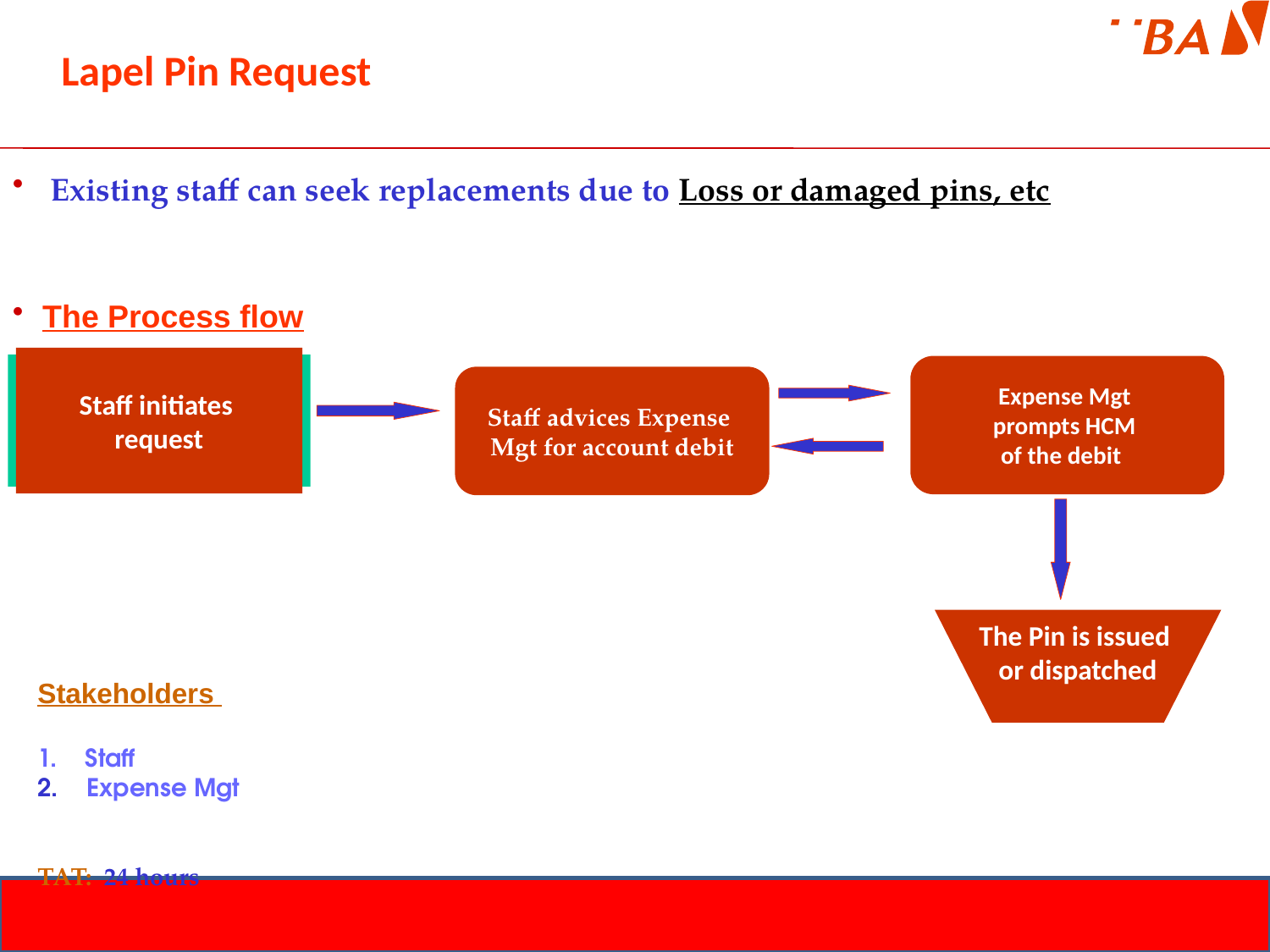

Lapel Pin Request

 Existing staff can seek replacements due to Loss or damaged pins, etc
The Process flow
Staff initiates
request

Expense Mgt
prompts HCM
of the debit

Staff advices Expense
Mgt for account debit

The Pin is issued
or dispatched

Stakeholders
Staff
2.    Expense Mgt

TAT:  24 hours

14